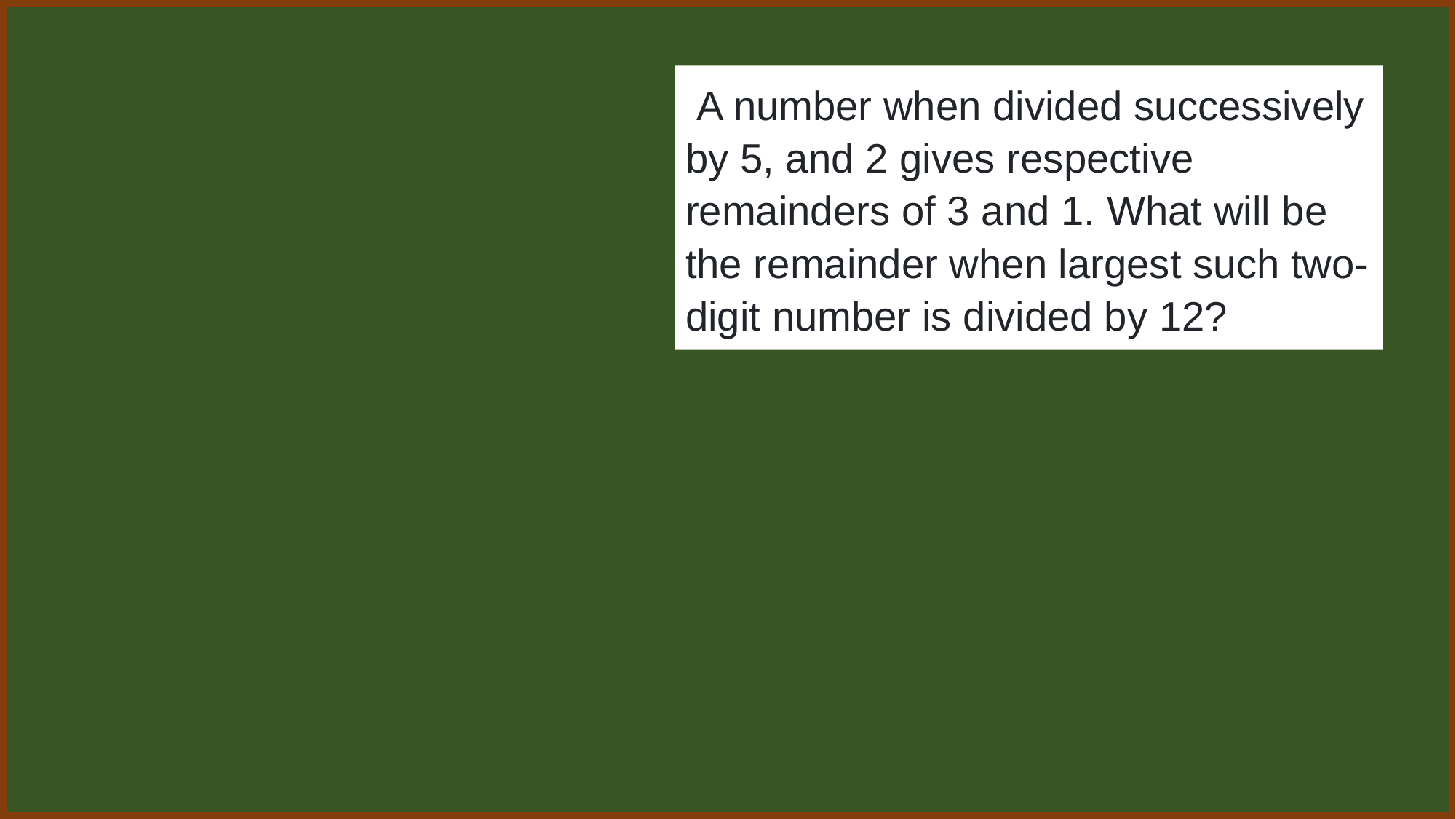

A number when divided successively by 5, and 2 gives respective remainders of 3 and 1. What will be the remainder when largest such two-digit number is divided by 12?